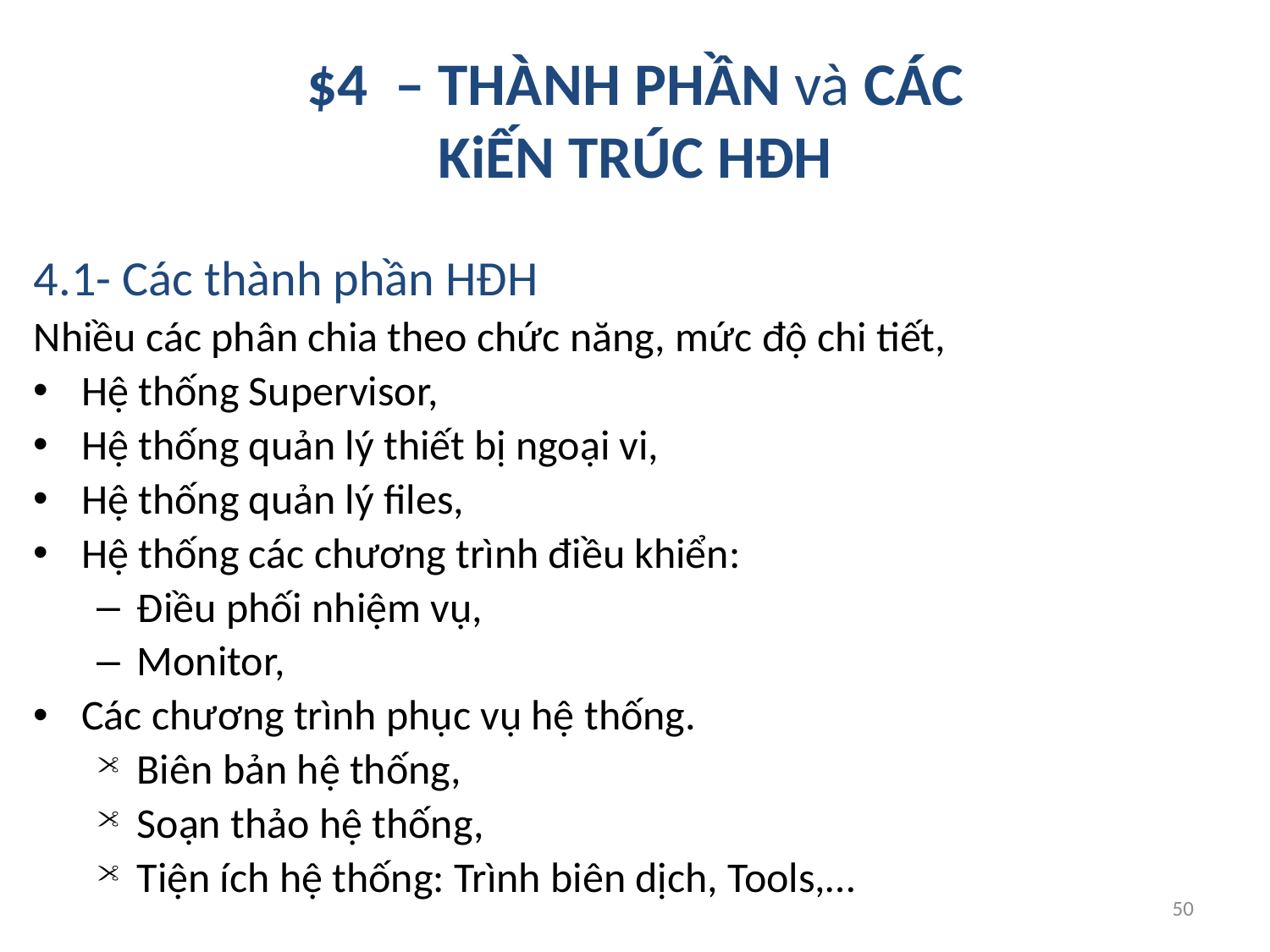

# $4  – THÀNH PHẦN và CÁC KiẾN TRÚC HĐH

4.1- Các thành phần HĐH
Nhiều các phân chia theo chức năng, mức độ chi tiết,
Hệ thống Supervisor,
Hệ thống quản lý thiết bị ngoại vi,
Hệ thống quản lý files,
Hệ thống các chương trình điều khiển:
Điều phối nhiệm vụ,
Monitor,
Các chương trình phục vụ hệ thống.
Biên bản hệ thống,
Soạn thảo hệ thống,
Tiện ích hệ thống: Trình biên dịch, Tools,…

50